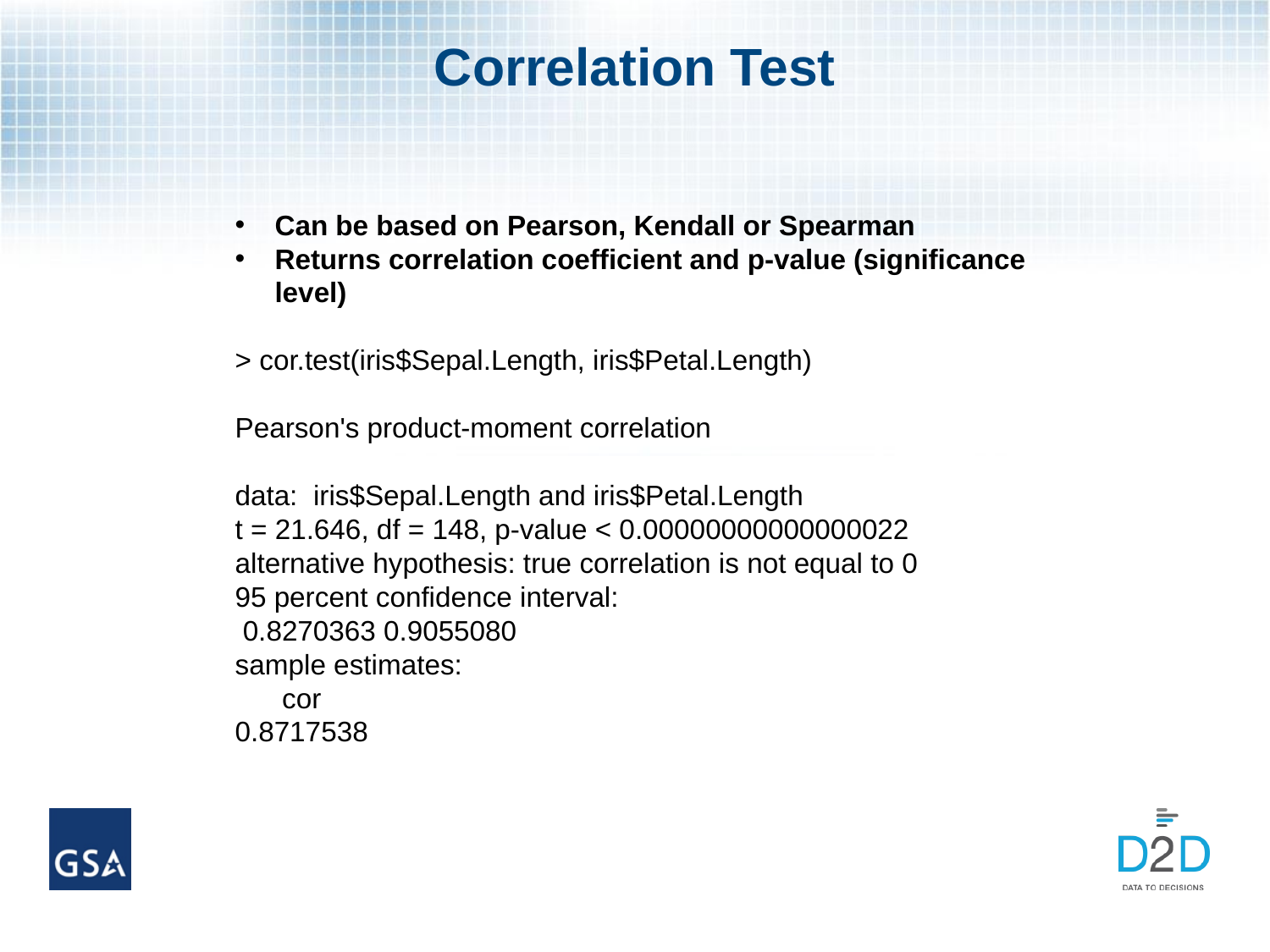

Correlation Test
Can be based on Pearson, Kendall or Spearman
Returns correlation coefficient and p-value (significance level)

> cor.test(iris$Sepal.Length, iris$Petal.Length)

Pearson's product-moment correlation

data:  iris$Sepal.Length and iris$Petal.Length
t = 21.646, df = 148, p-value < 0.00000000000000022
alternative hypothesis: true correlation is not equal to 0
95 percent confidence interval:
 0.8270363 0.9055080
sample estimates:
      cor
0.8717538